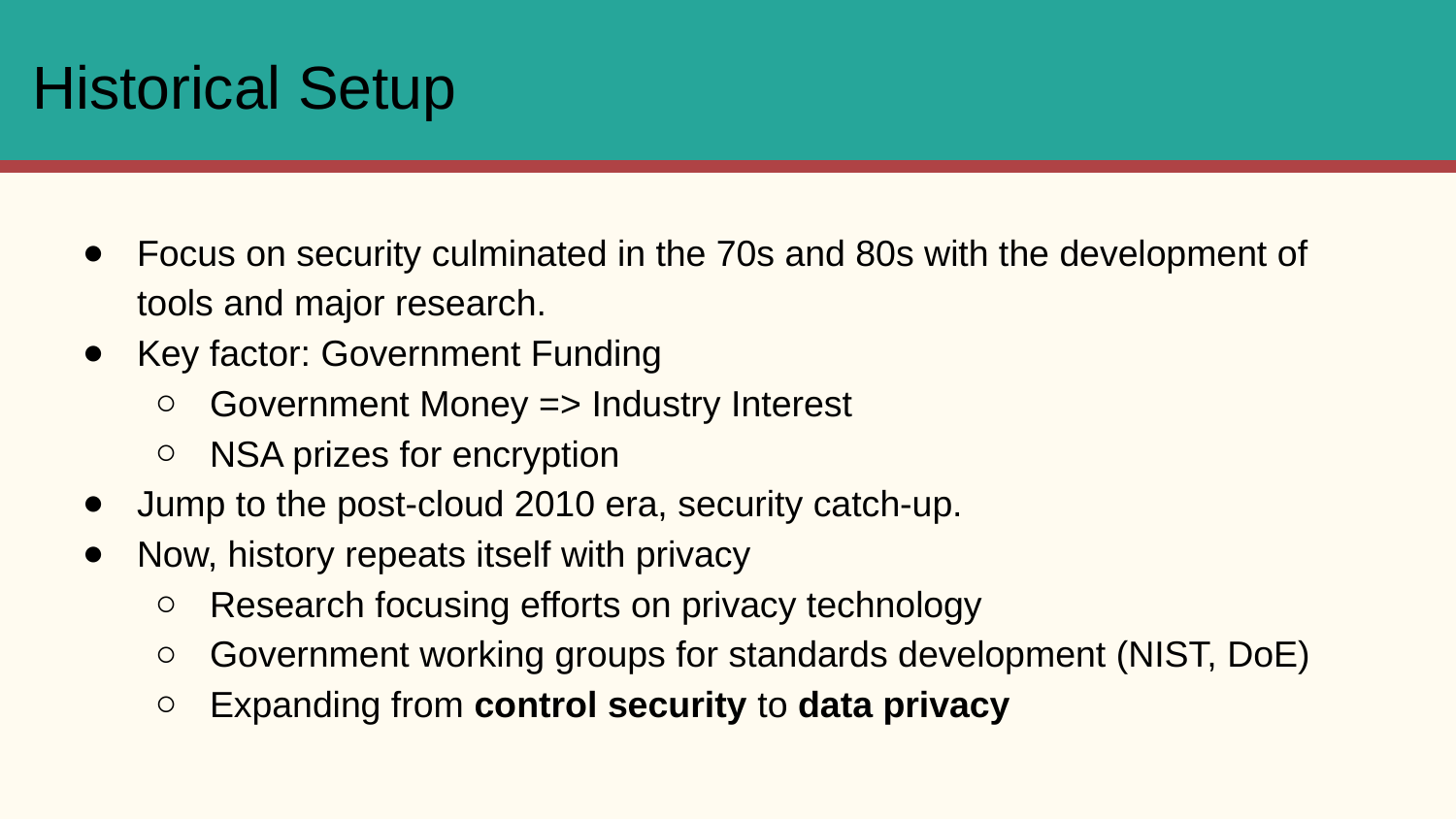

# Historical Setup
Focus on security culminated in the 70s and 80s with the development of tools and major research.
Key factor: Government Funding
Government Money => Industry Interest
NSA prizes for encryption
Jump to the post-cloud 2010 era, security catch-up.
Now, history repeats itself with privacy
Research focusing efforts on privacy technology
Government working groups for standards development (NIST, DoE)
Expanding from control security to data privacy